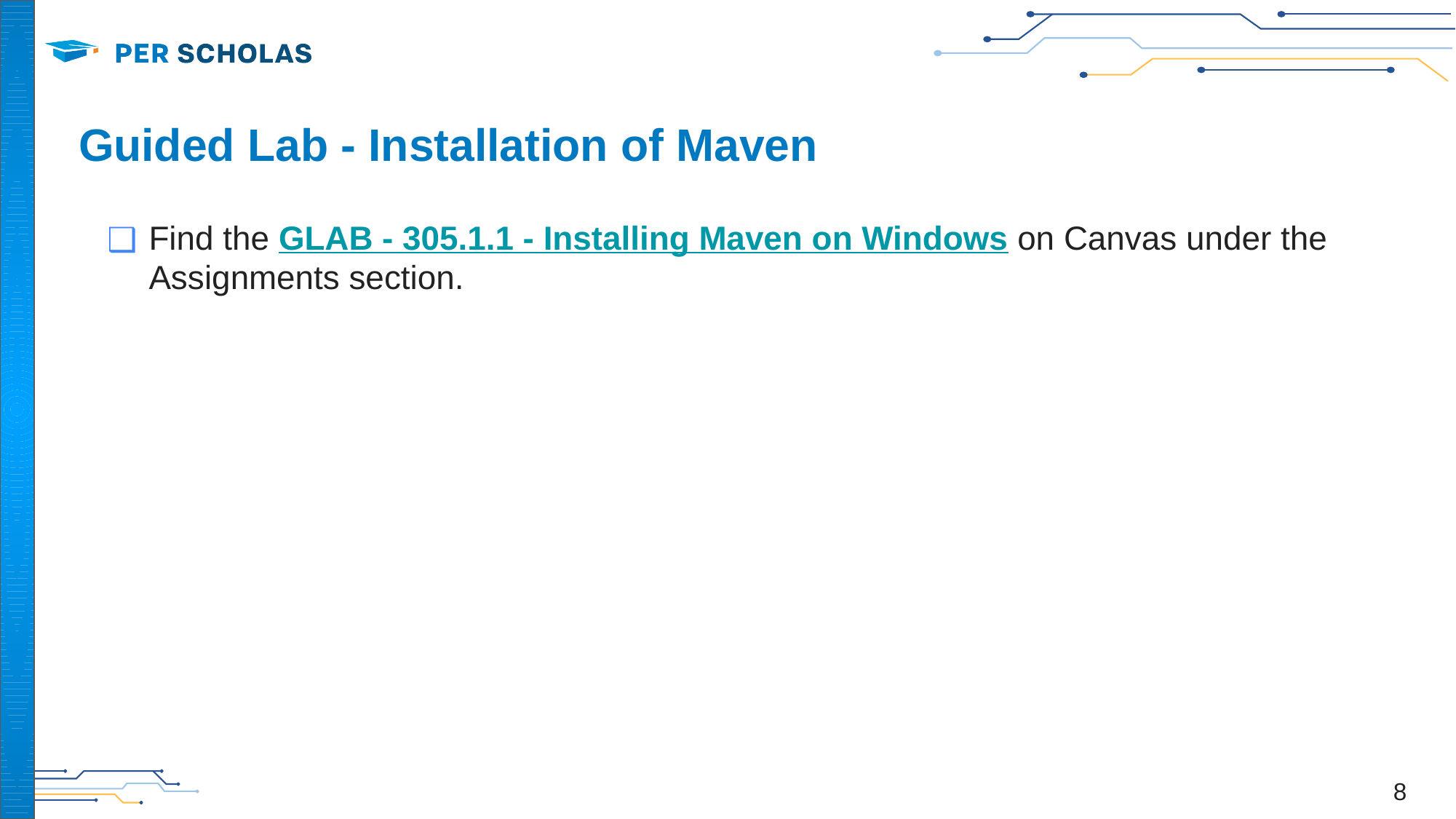

# Guided Lab - Installation of Maven
Find the GLAB - 305.1.1 - Installing Maven on Windows on Canvas under the Assignments section.
8